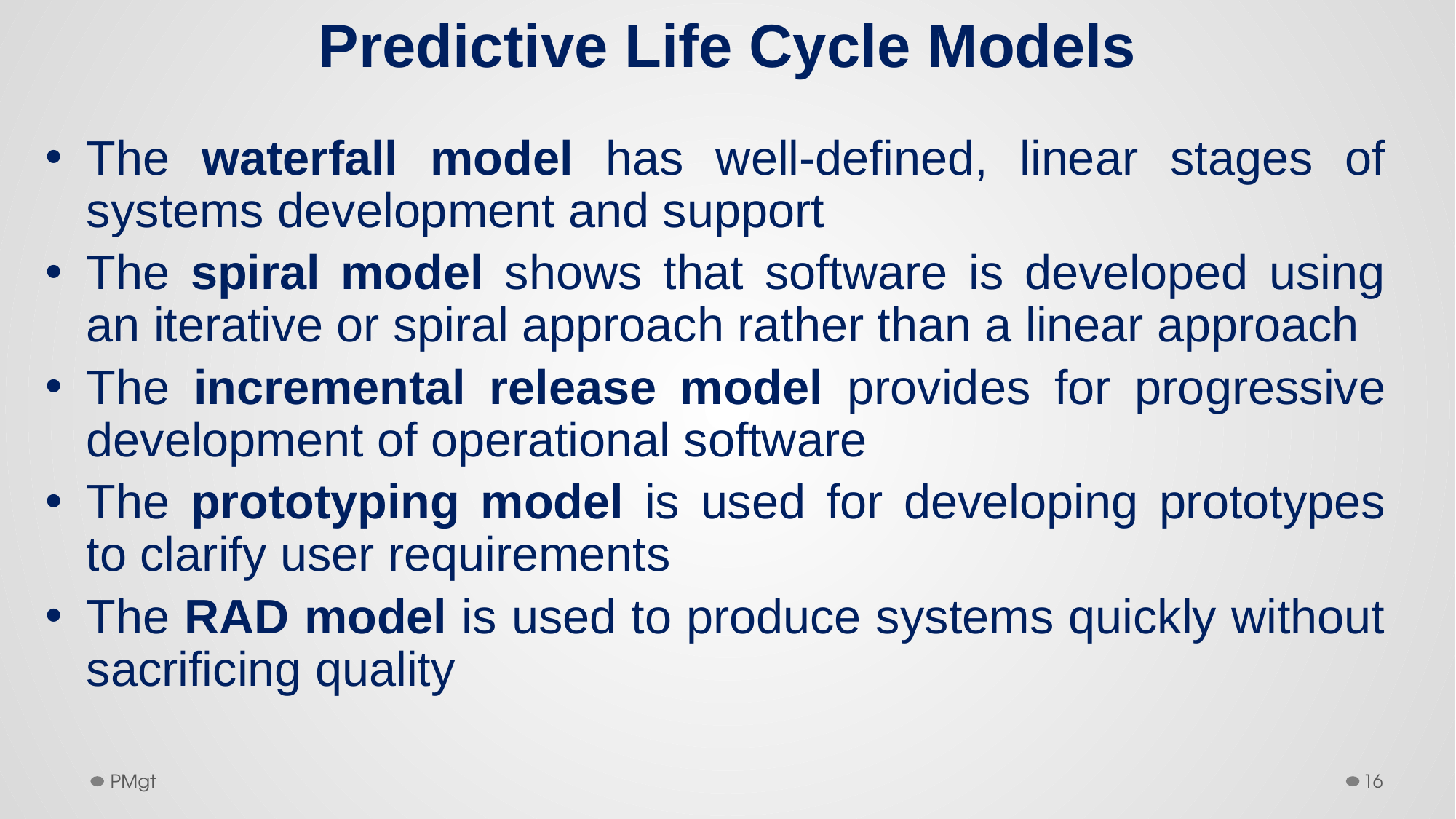

# Predictive Life Cycle Models
The waterfall model has well-defined, linear stages of systems development and support
The spiral model shows that software is developed using an iterative or spiral approach rather than a linear approach
The incremental release model provides for progressive development of operational software
The prototyping model is used for developing prototypes to clarify user requirements
The RAD model is used to produce systems quickly without sacrificing quality
PMgt
16